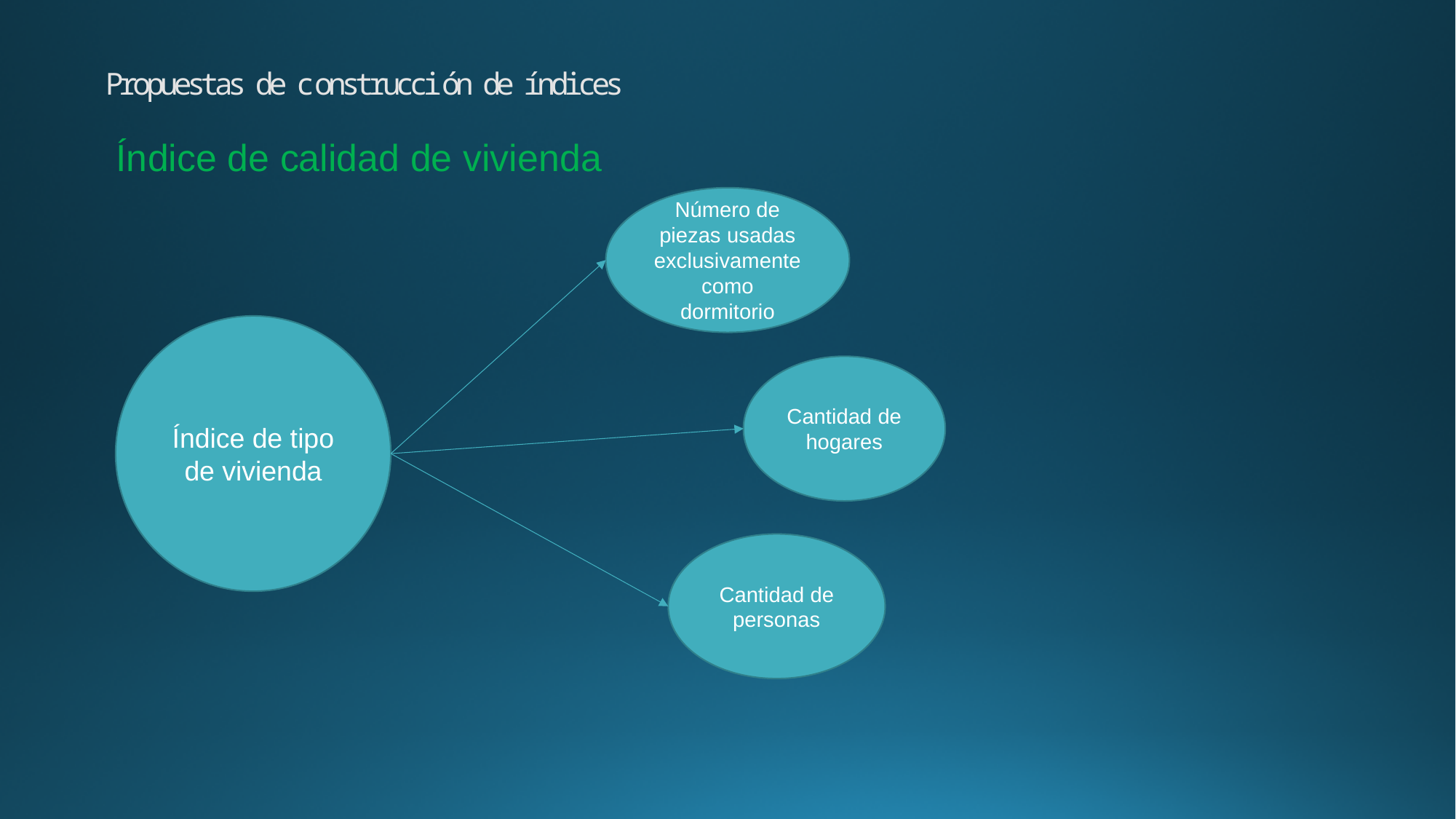

Propuestas de construcción de índices
Índice de calidad de vivienda
Número de piezas usadas exclusivamente como dormitorio
Índice de tipo de vivienda
Cantidad de hogares
Cantidad de personas